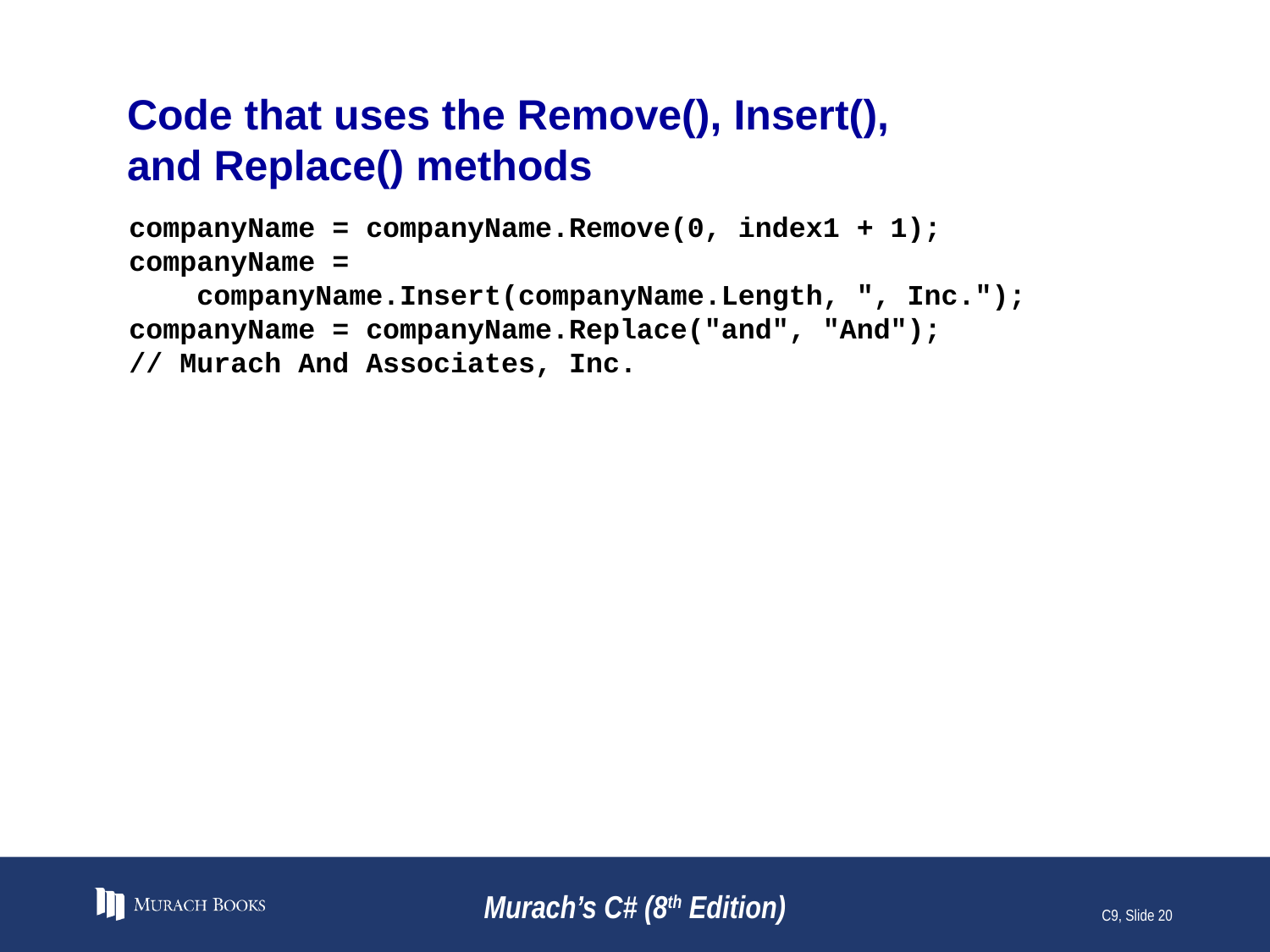

# Code that uses the Remove(), Insert(), and Replace() methods
companyName = companyName.Remove(0, index1 + 1);
companyName =
    companyName.Insert(companyName.Length, ", Inc.");
companyName = companyName.Replace("and", "And");
// Murach And Associates, Inc.

Murach’s C# (8th Edition)

C9, Slide 20